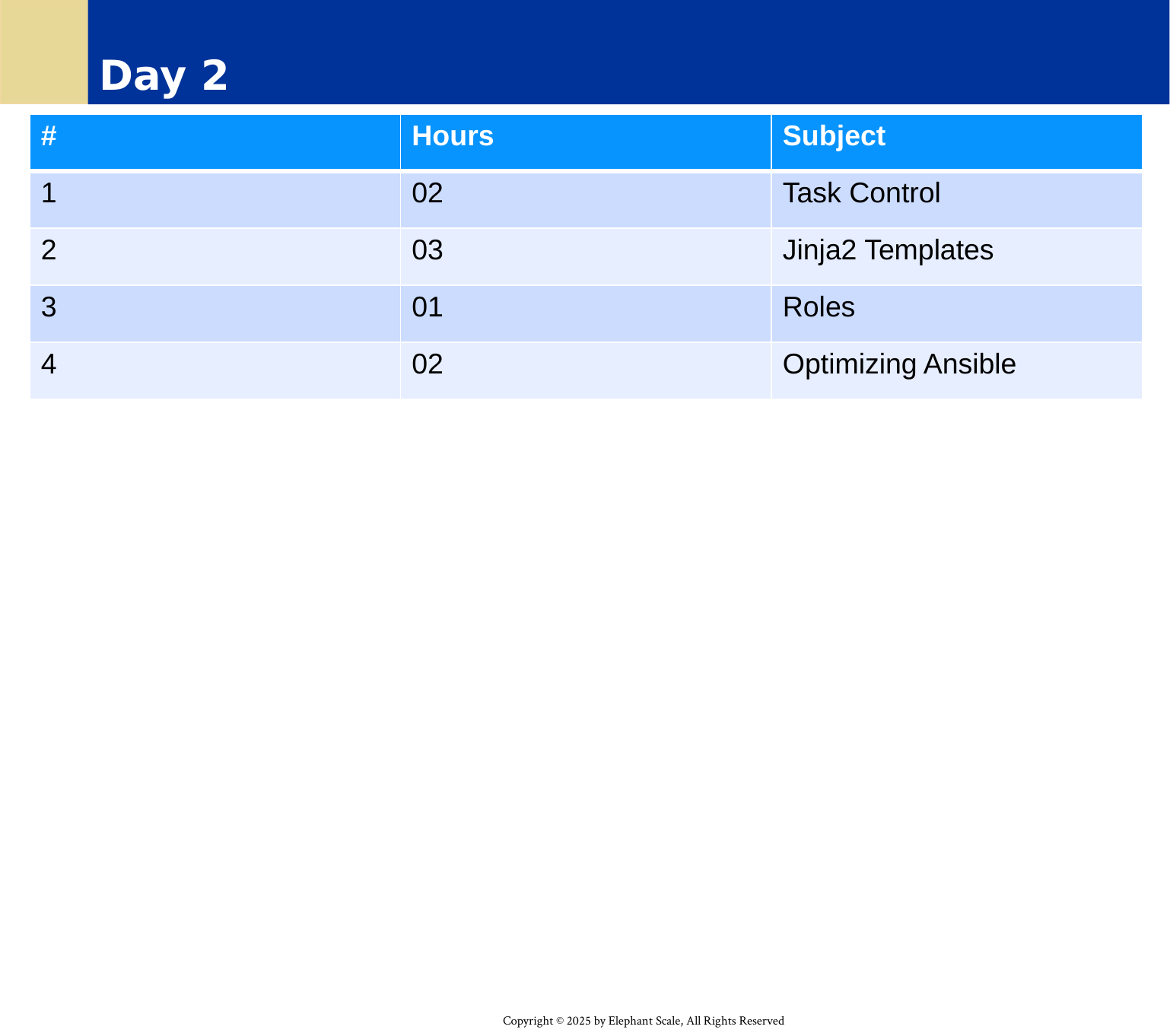

# Day 2
| # | Hours | Subject |
| --- | --- | --- |
| 1 | 02 | Task Control |
| 2 | 03 | Jinja2 Templates |
| 3 | 01 | Roles |
| 4 | 02 | Optimizing Ansible |

Copyright © 2025 by Elephant Scale, All Rights Reserved